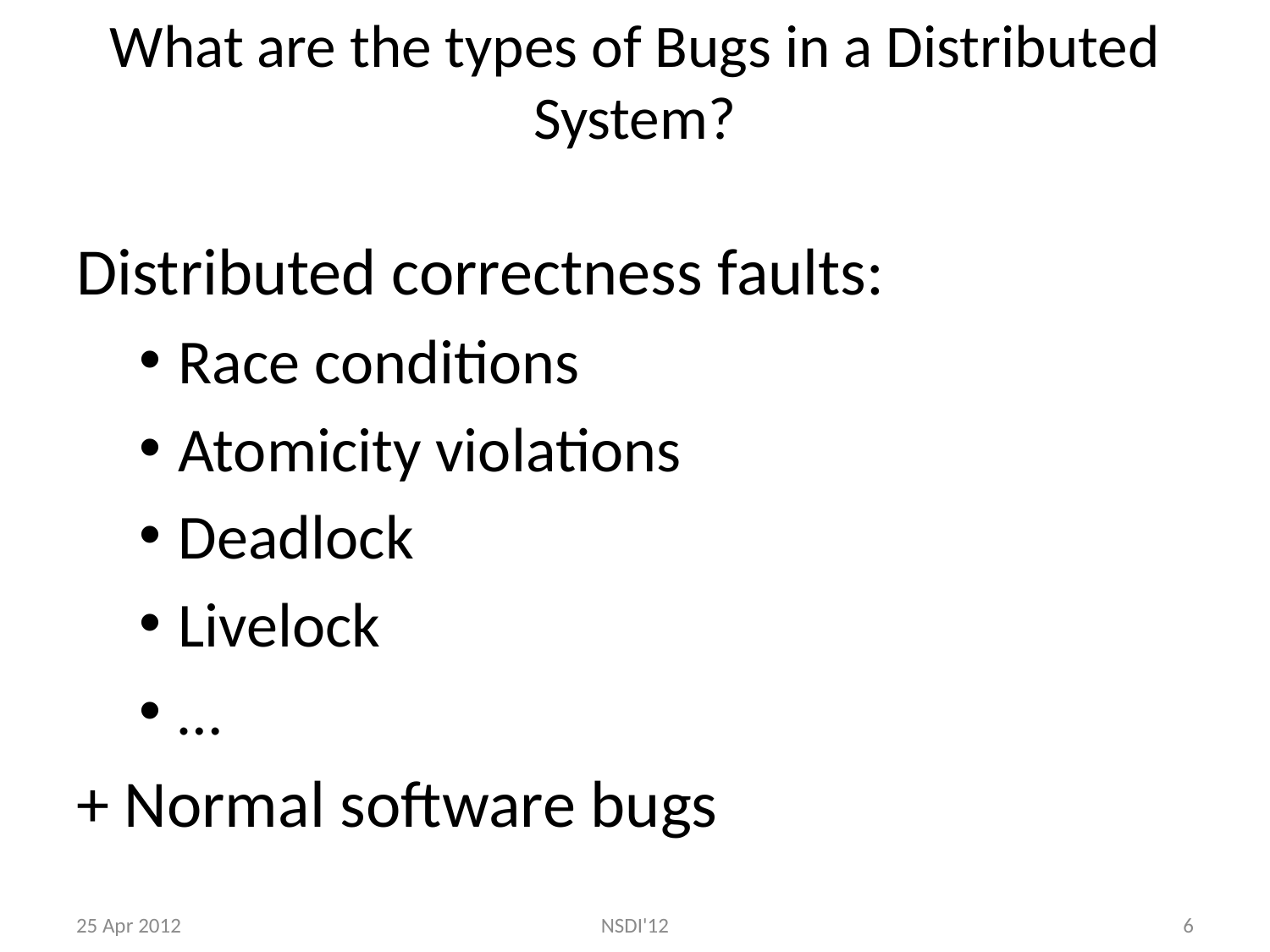

# What are the types of Bugs in a Distributed System?
Distributed correctness faults:
Race conditions
Atomicity violations
Deadlock
Livelock
…
+ Normal software bugs

25 Apr 2012
NSDI'12
6